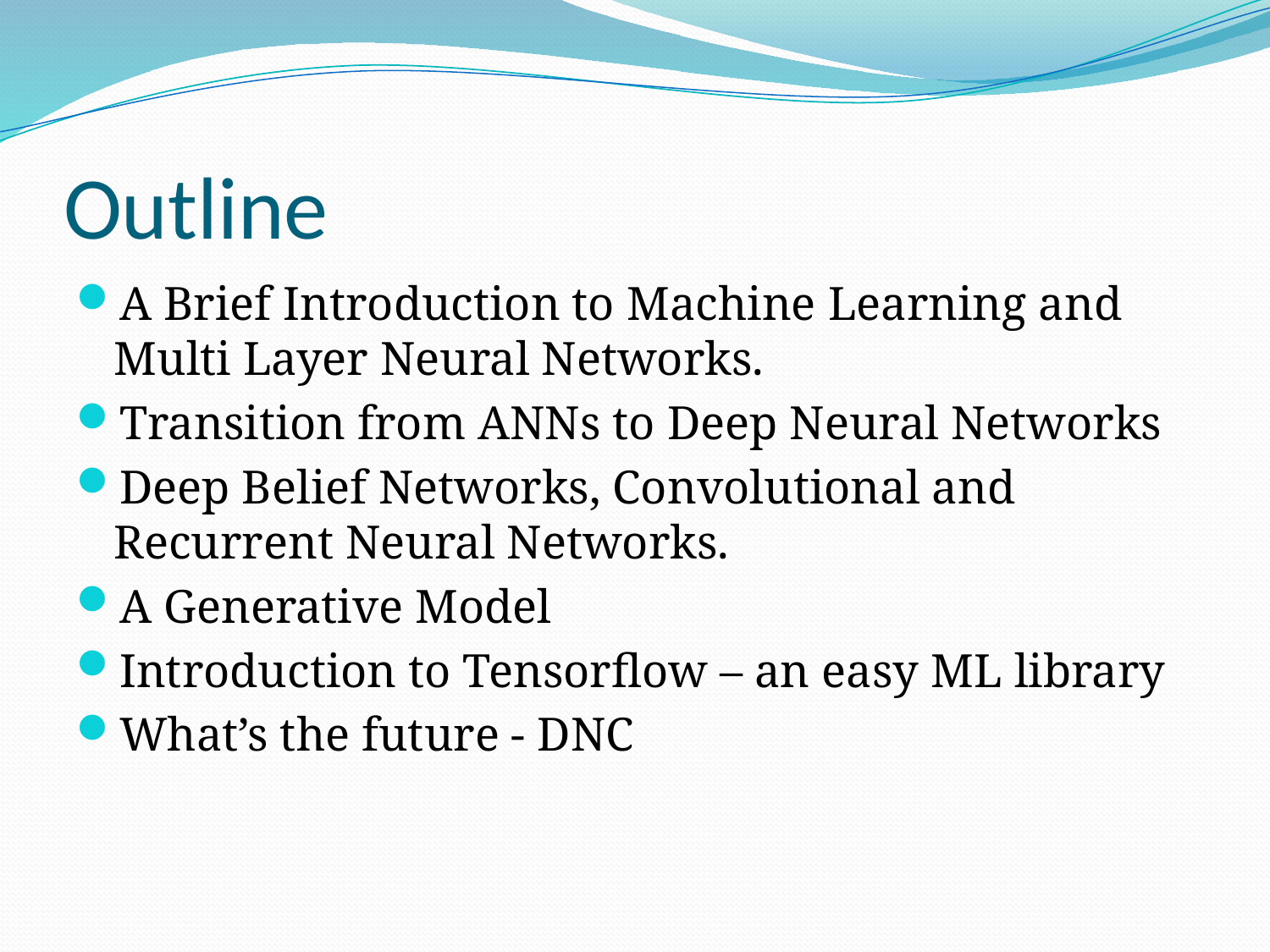

# Outline
A Brief Introduction to Machine Learning and Multi Layer Neural Networks.
Transition from ANNs to Deep Neural Networks
Deep Belief Networks, Convolutional and Recurrent Neural Networks.
A Generative Model
Introduction to Tensorflow – an easy ML library
What’s the future - DNC